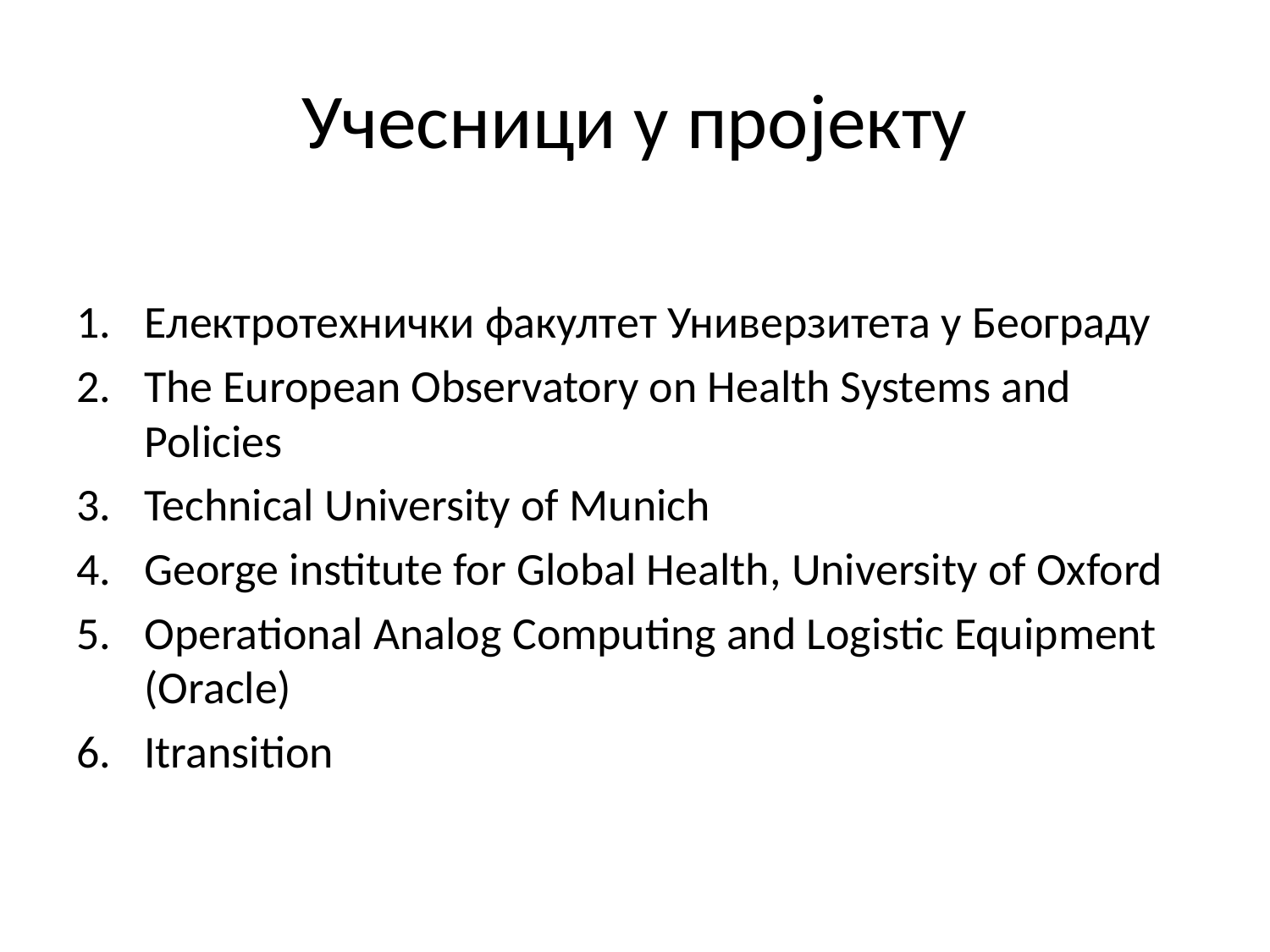

# Учесници у пројекту

Eлектротехнички факултет Универзитета у Београду
The European Observatory on Health Systems and Policies
Technical University of Munich
George institute for Global Health, University of Oxford
Operational Analog Computing and Logistic Equipment  (Оracle)
Itransition